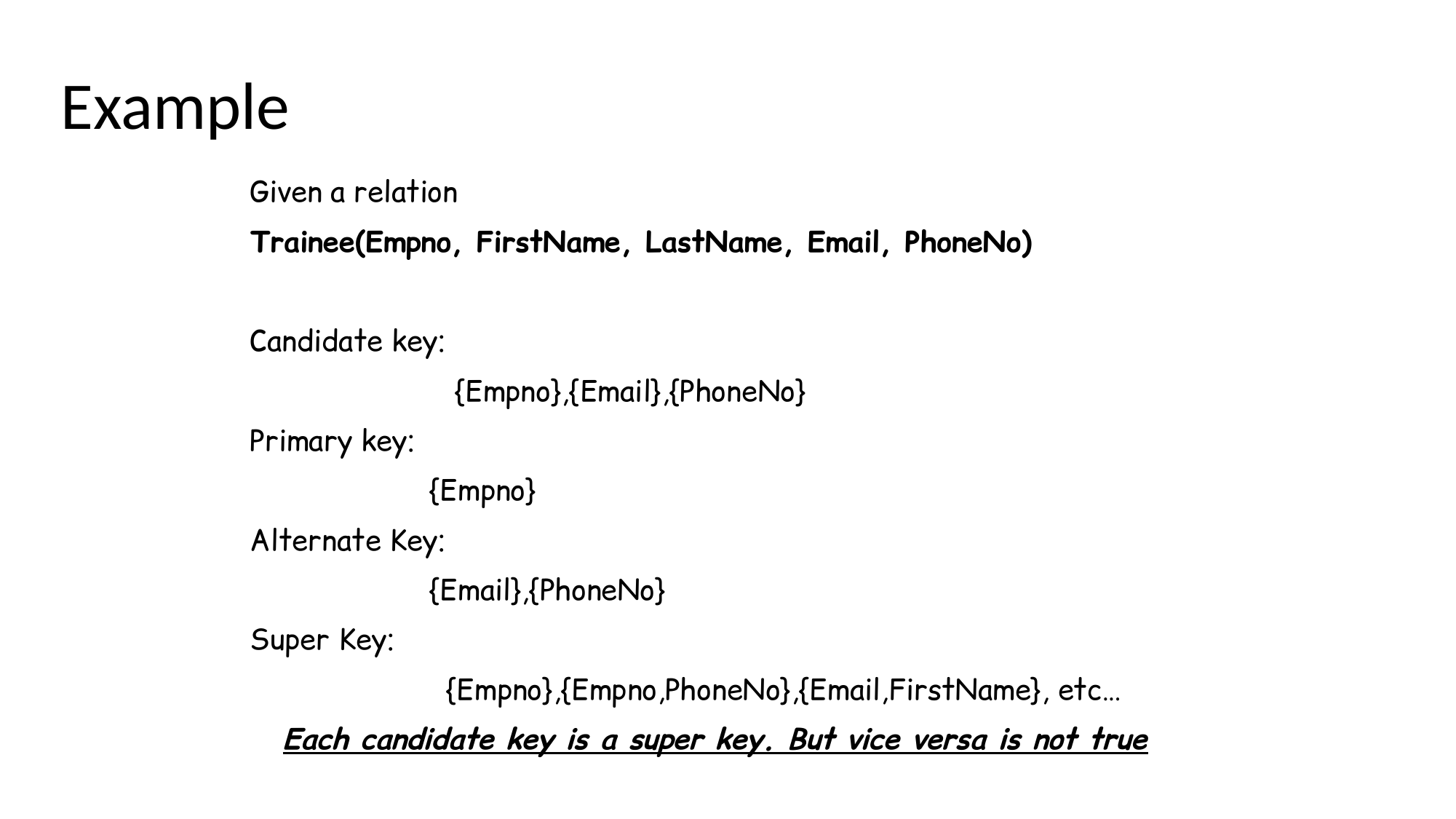

Example
Given a relation
Trainee(Empno, FirstName, LastName, Email, PhoneNo)

Candidate key:
		        {Empno},{Email},{PhoneNo}
Primary key:
                     {Empno}
Alternate Key:
                     {Email},{PhoneNo}
Super Key:
		       {Empno},{Empno,PhoneNo},{Email,FirstName}, etc…
Each candidate key is a super key. But vice versa is not true
15